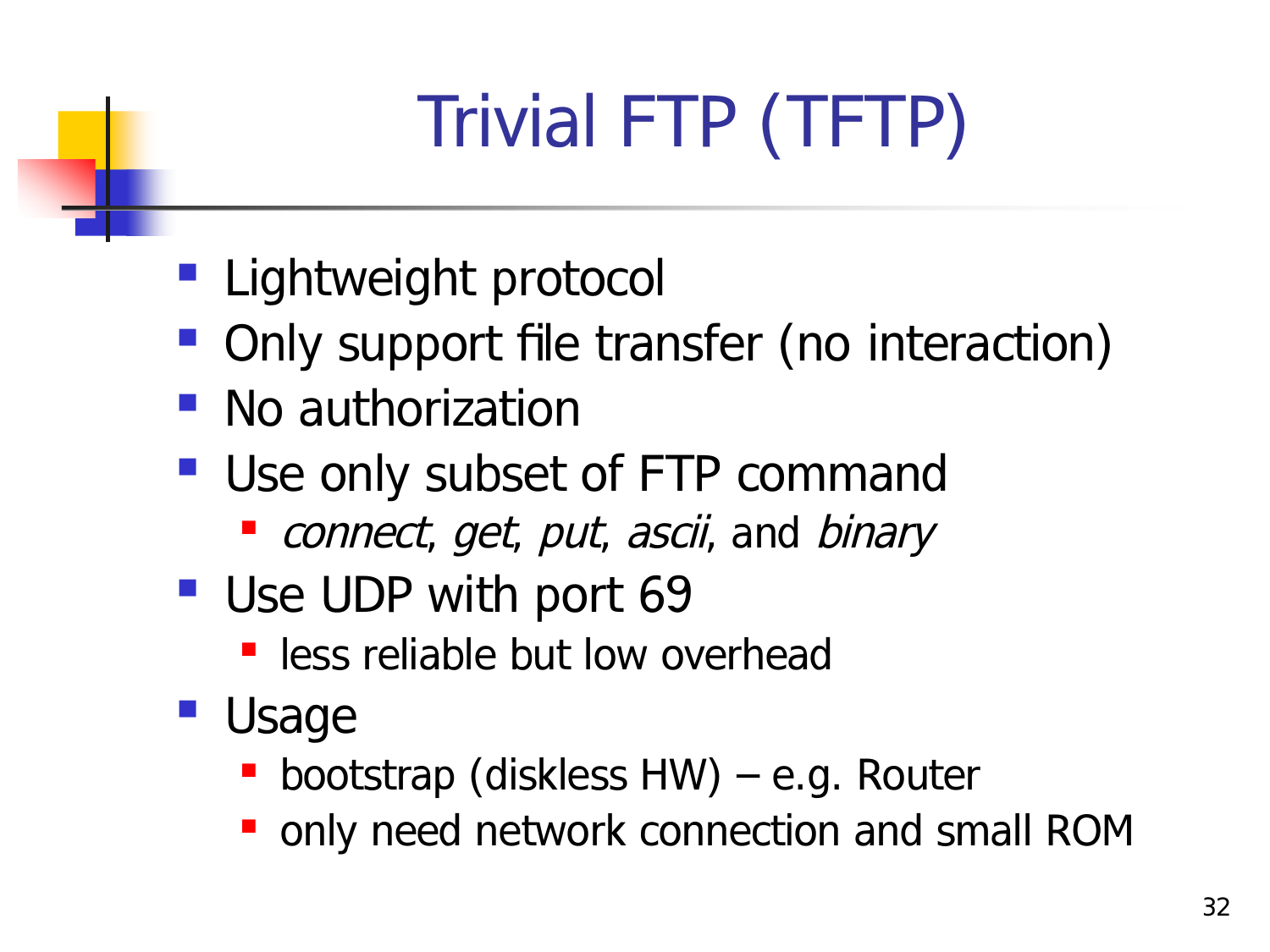

# Trivial FTP (TFTP)
Lightweight protocol
Only support file transfer (no interaction)
No authorization
Use only subset of FTP command
connect, get, put, ascii, and binary
Use UDP with port 69
less reliable but low overhead
Usage
bootstrap (diskless HW) – e.g. Router
only need network connection and small ROM
32